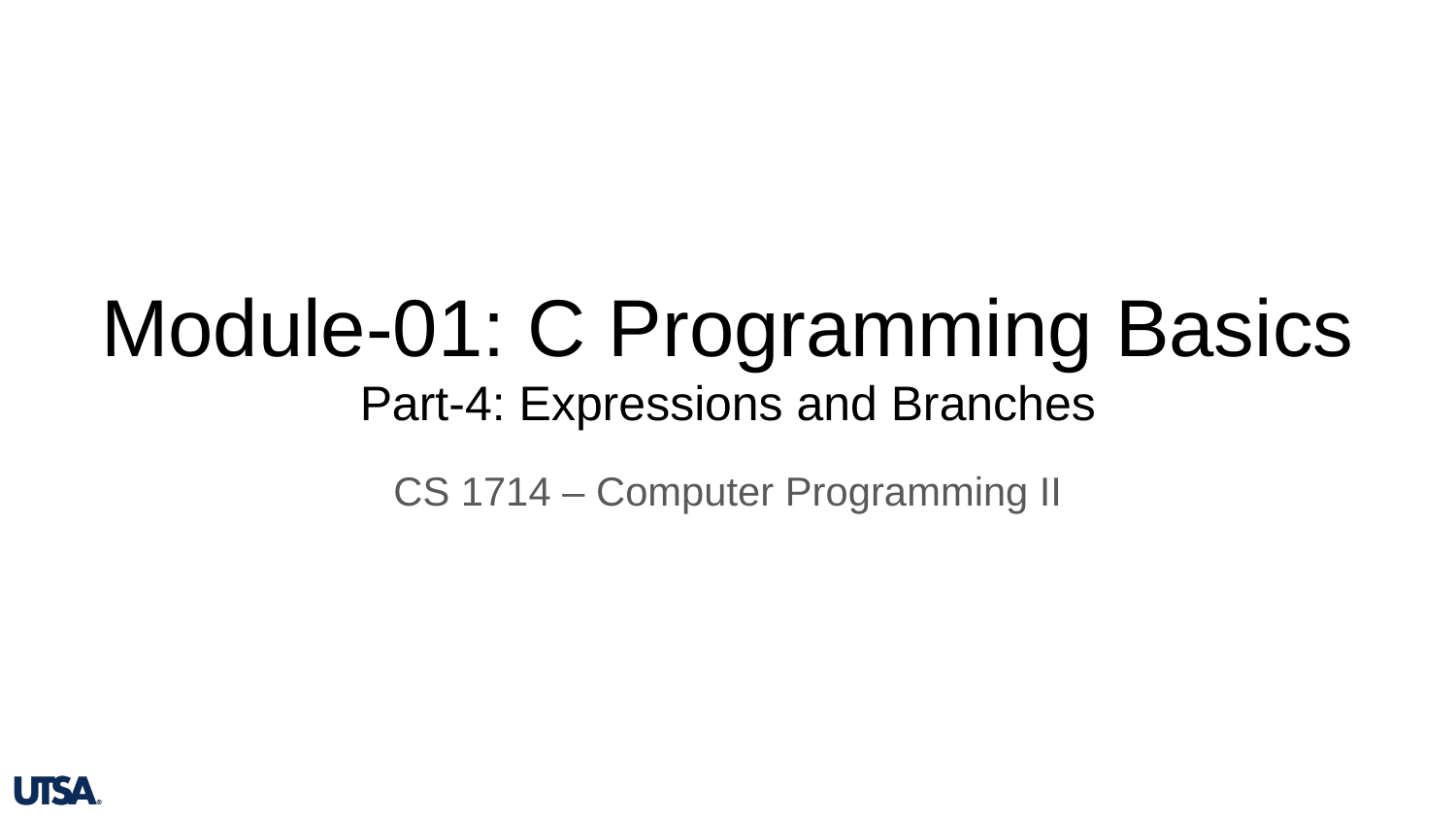

# Module-01: C Programming Basics Part-4: Expressions and Branches
CS 1714 – Computer Programming II